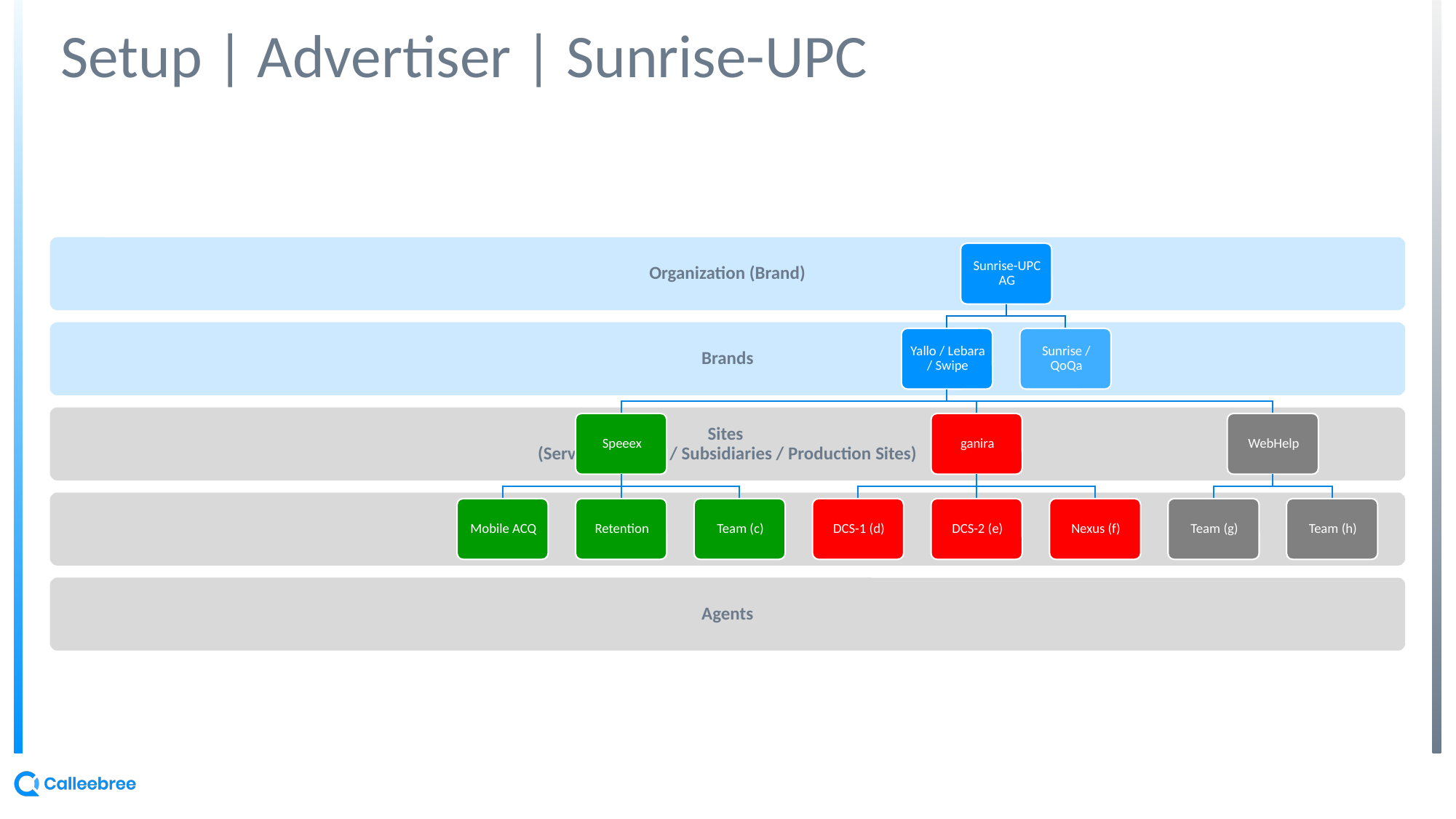

# Setup | Advertiser | Sunrise-UPC

Agents
Teams
Sites
(Service Provider / Subsidiaries / Production Sites)
Brands
Organization (Brand)
Sunrise-UPC AG
Yallo / Lebara / Swipe
Speeex
Mobile ACQ
Retention
Team (c)
ganira
DCS-1 (d)
DCS-2 (e)
Nexus (f)
WebHelp
Team (g)
Team (h)
Sunrise / QoQa